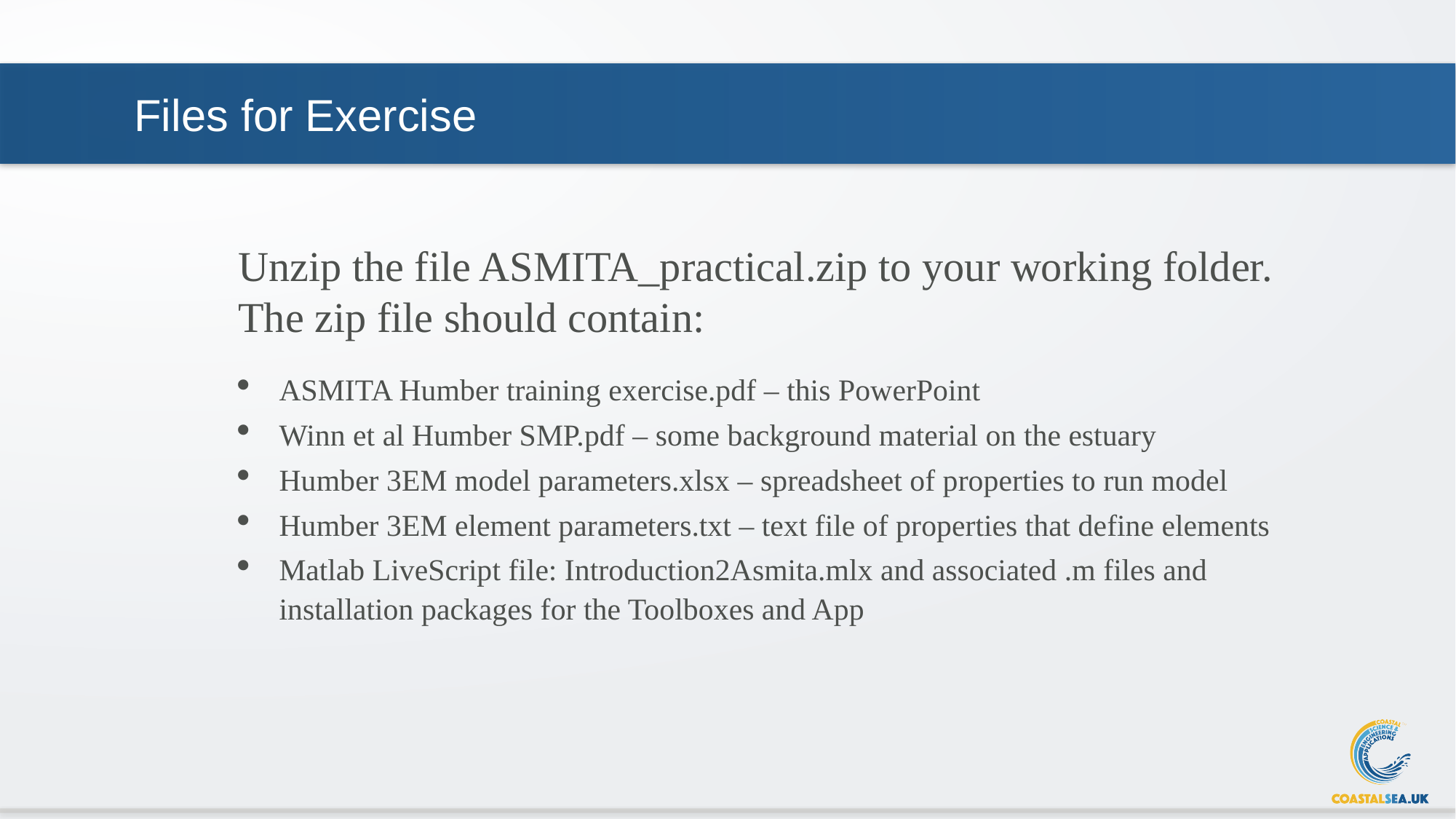

# Files for Exercise
Unzip the file ASMITA_practical.zip to your working folder. The zip file should contain:

ASMITA Humber training exercise.pdf – this PowerPoint
Winn et al Humber SMP.pdf – some background material on the estuary
Humber 3EM model parameters.xlsx – spreadsheet of properties to run model
Humber 3EM element parameters.txt – text file of properties that define elements
Matlab LiveScript file: Introduction2Asmita.mlx and associated .m files and installation packages for the Toolboxes and App